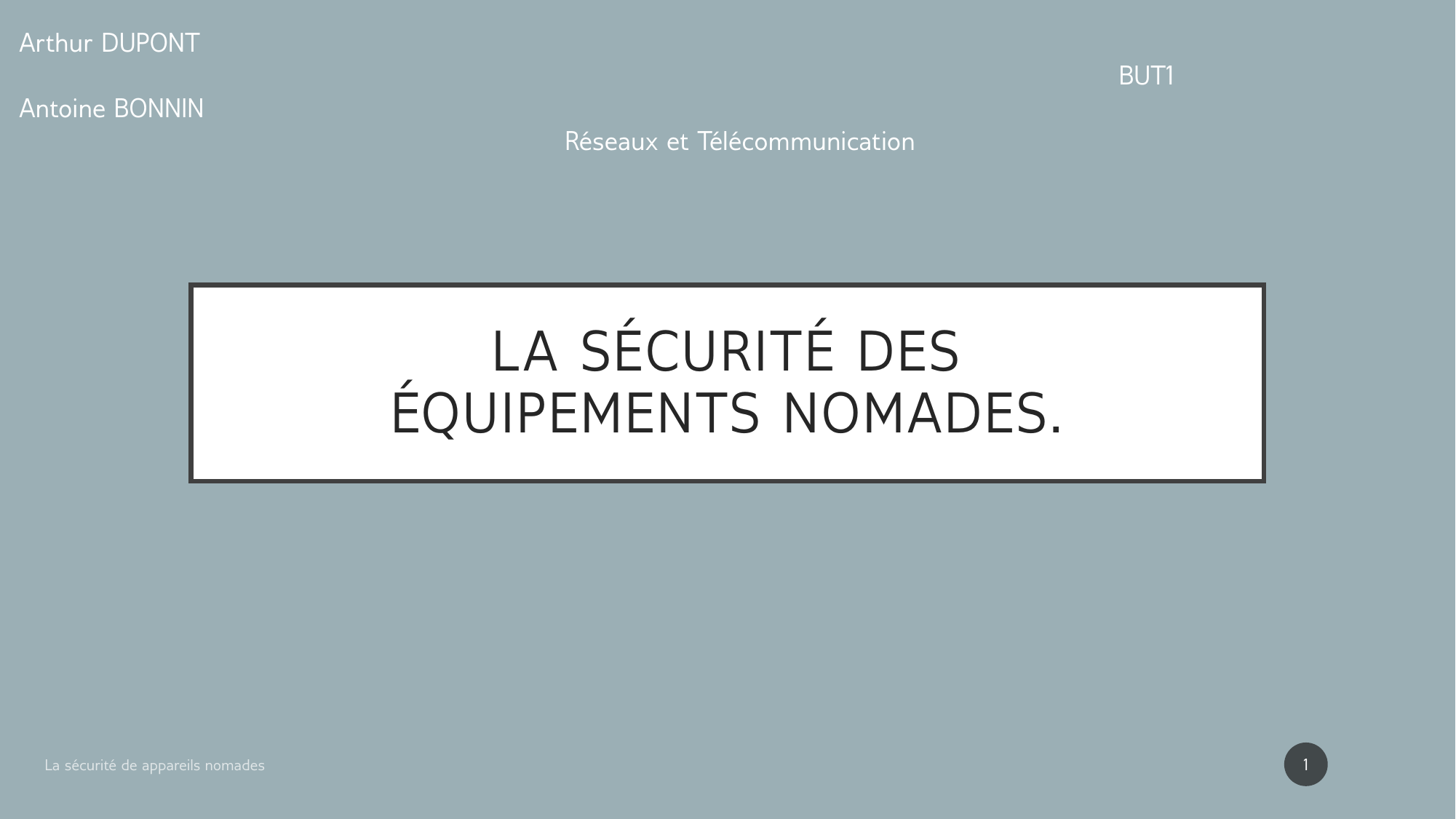

Arthur DUPONT																					 BUT1
Antoine BONNIN																Réseaux et Télécommunication
# La sécurité Des Équipements nomades.

1
La sécurité de appareils nomades